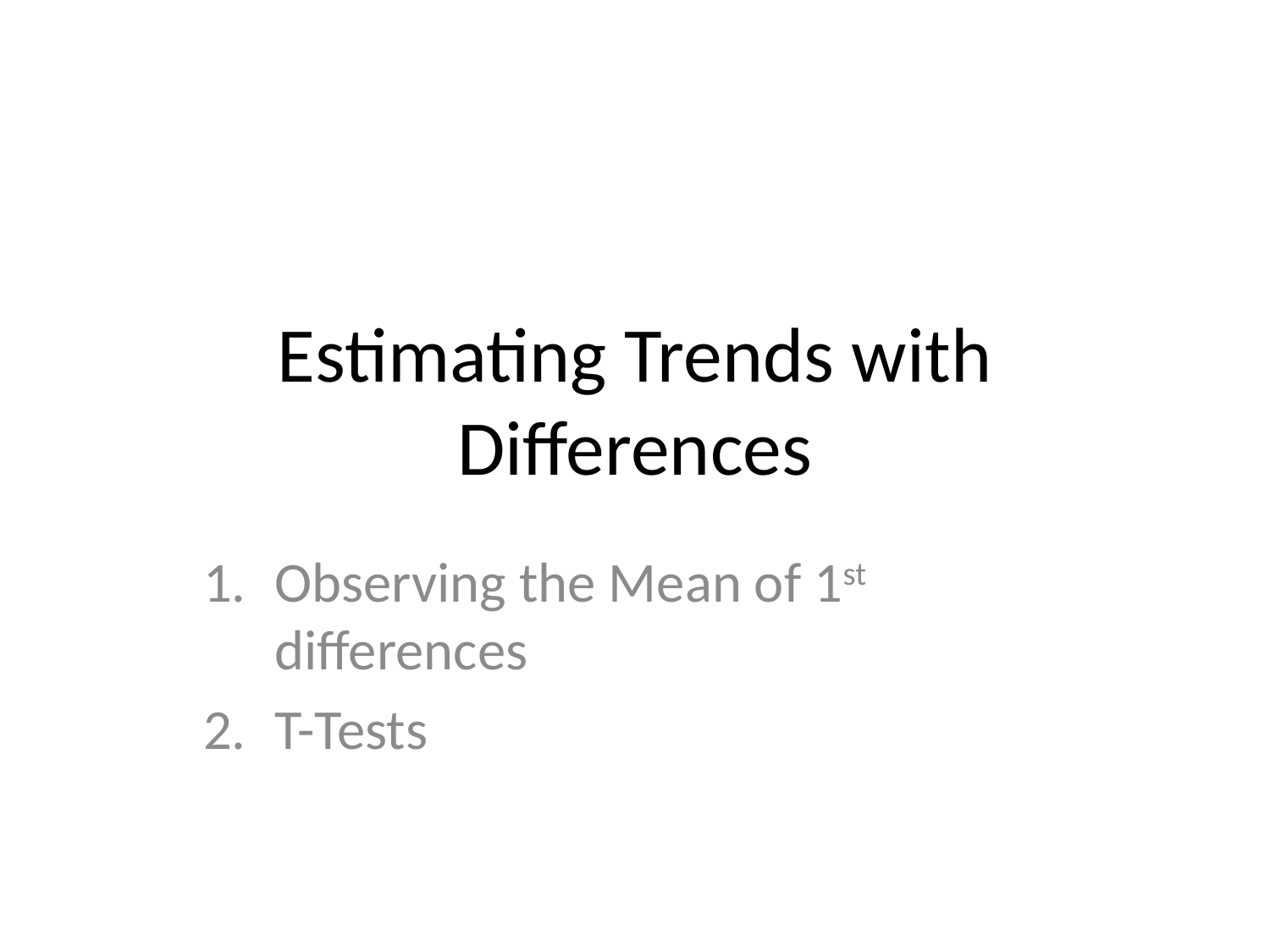

# Estimating Trends with Differences
Observing the Mean of 1st differences
T-Tests